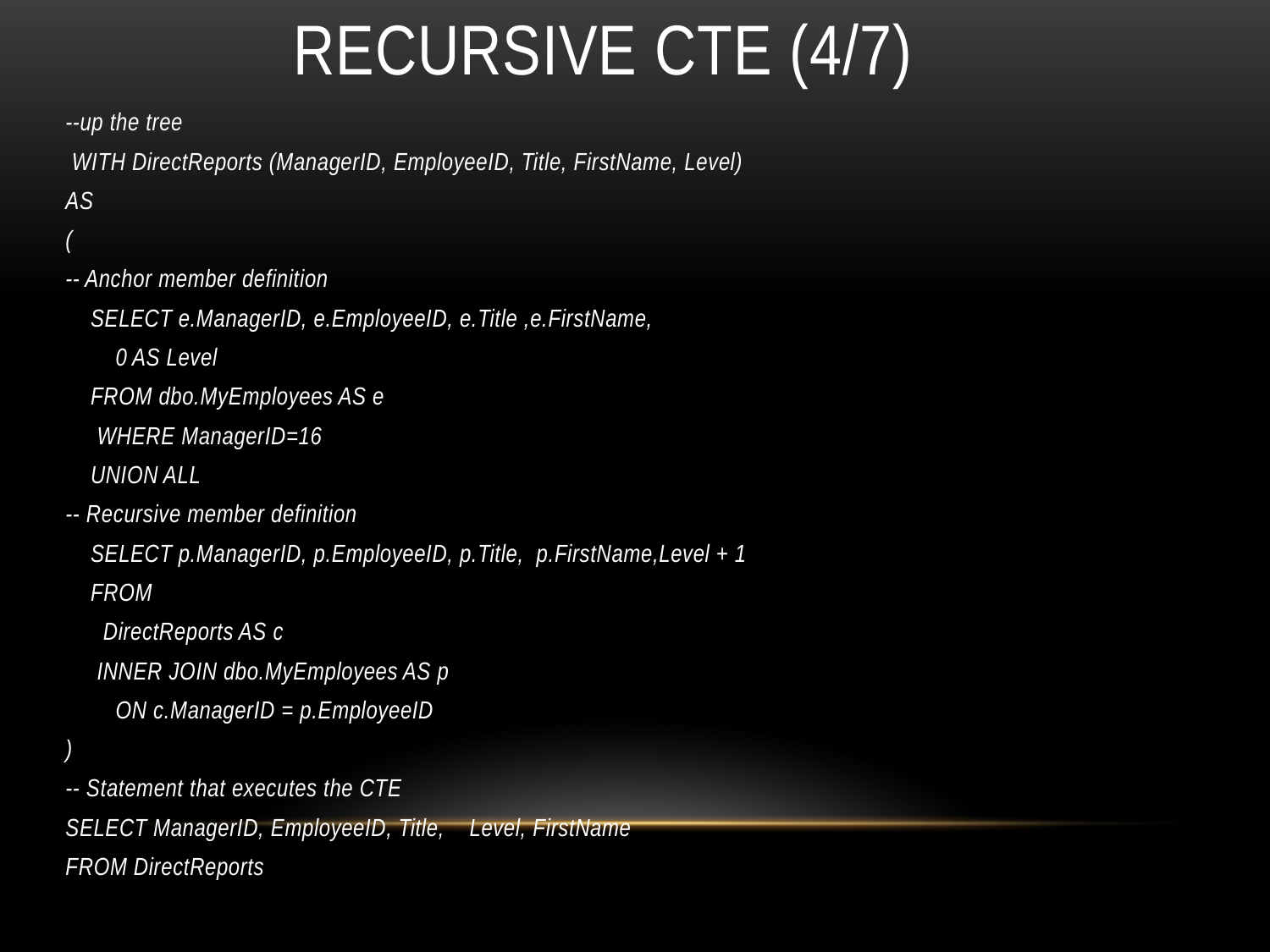

# RECURSIVE CTE (4/7)
--up the tree
 WITH DirectReports (ManagerID, EmployeeID, Title, FirstName, Level)
AS
(
-- Anchor member definition
    SELECT e.ManagerID, e.EmployeeID, e.Title ,e.FirstName,
        0 AS Level
    FROM dbo.MyEmployees AS e
     WHERE ManagerID=16
    UNION ALL
-- Recursive member definition
    SELECT p.ManagerID, p.EmployeeID, p.Title,  p.FirstName,Level + 1
    FROM
      DirectReports AS c
     INNER JOIN dbo.MyEmployees AS p
        ON c.ManagerID = p.EmployeeID
)
-- Statement that executes the CTE
SELECT ManagerID, EmployeeID, Title,    Level, FirstName
FROM DirectReports